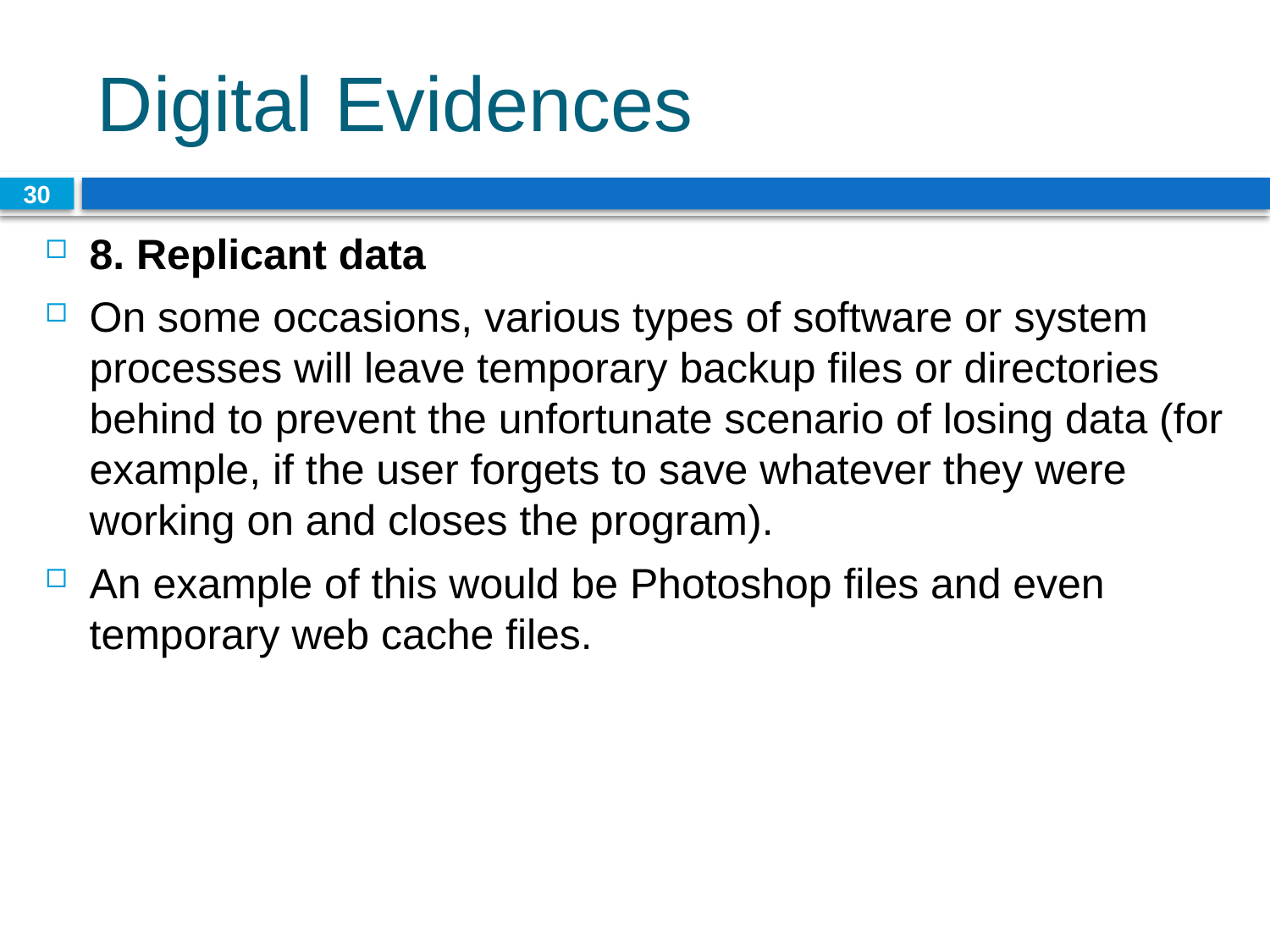

# Digital Evidences
30
8. Replicant data
On some occasions, various types of software or system processes will leave temporary backup files or directories behind to prevent the unfortunate scenario of losing data (for example, if the user forgets to save whatever they were working on and closes the program).
An example of this would be Photoshop files and even temporary web cache files.